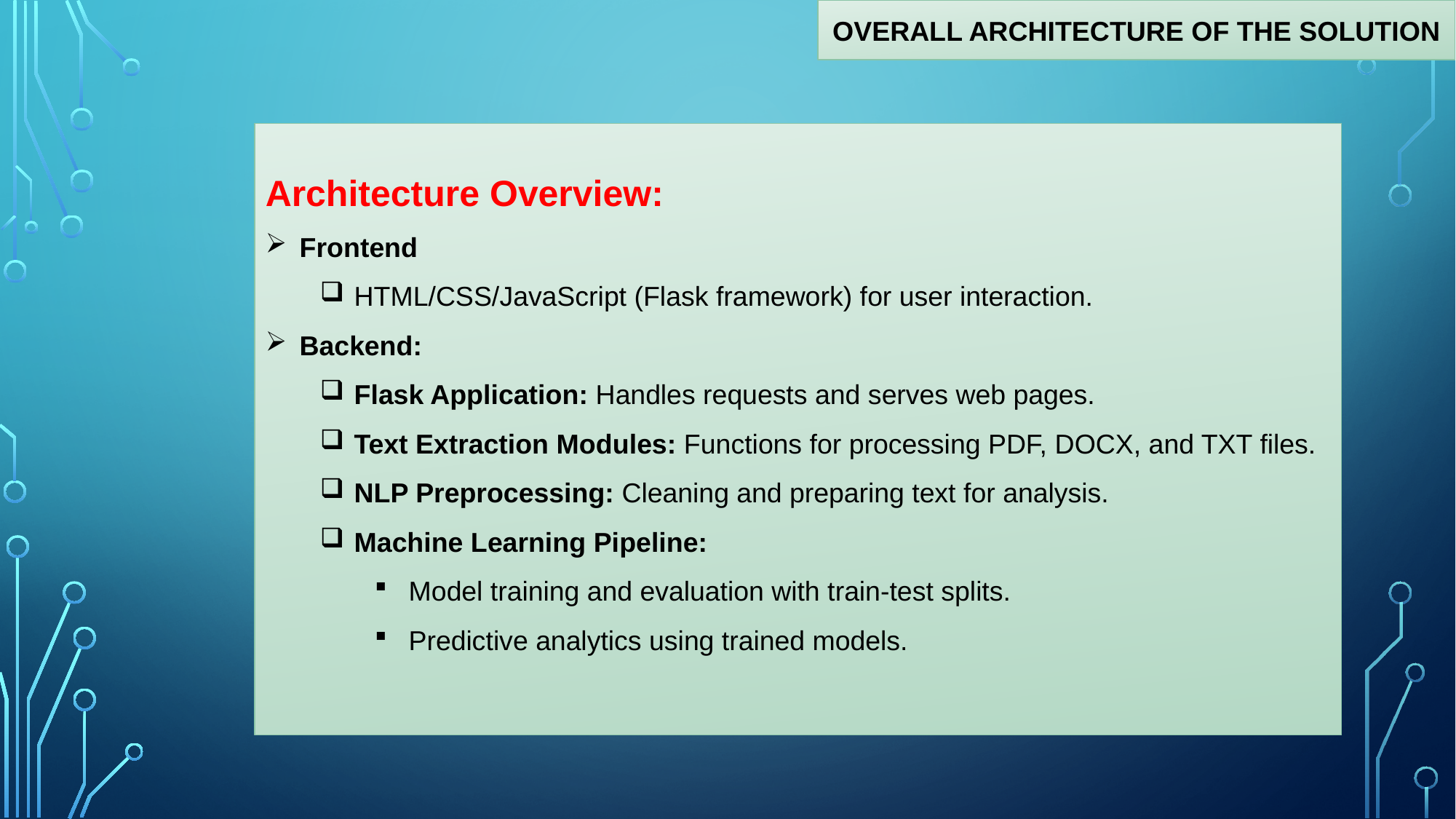

OVERALL ARCHITECTURE OF THE SOLUTION
Architecture Overview:
Frontend
HTML/CSS/JavaScript (Flask framework) for user interaction.
Backend:
Flask Application: Handles requests and serves web pages.
Text Extraction Modules: Functions for processing PDF, DOCX, and TXT files.
NLP Preprocessing: Cleaning and preparing text for analysis.
Machine Learning Pipeline:
Model training and evaluation with train-test splits.
Predictive analytics using trained models.